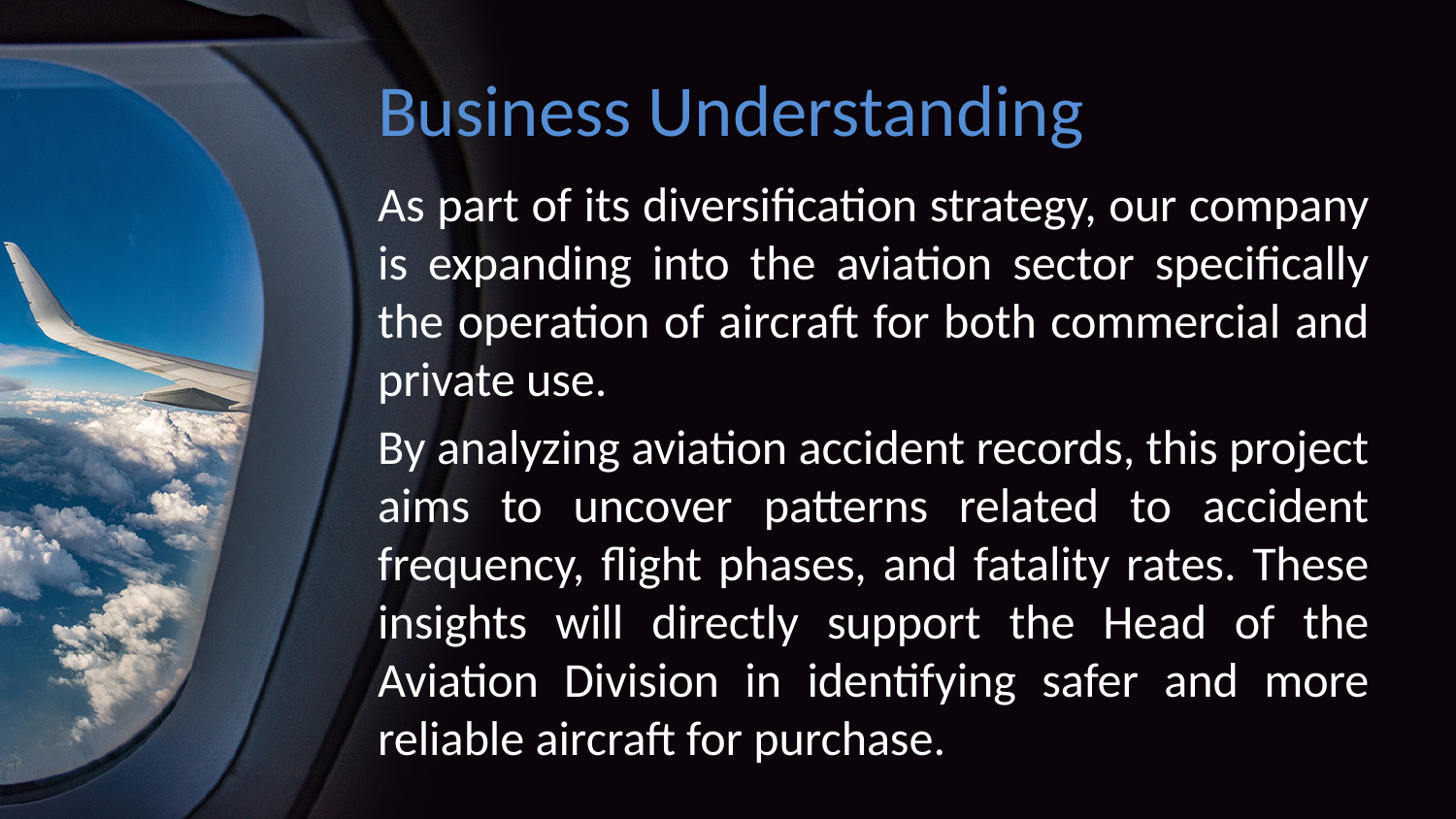

# Business Understanding
As part of its diversification strategy, our company is expanding into the aviation sector specifically the operation of aircraft for both commercial and private use.
By analyzing aviation accident records, this project aims to uncover patterns related to accident frequency, flight phases, and fatality rates. These insights will directly support the Head of the Aviation Division in identifying safer and more reliable aircraft for purchase.